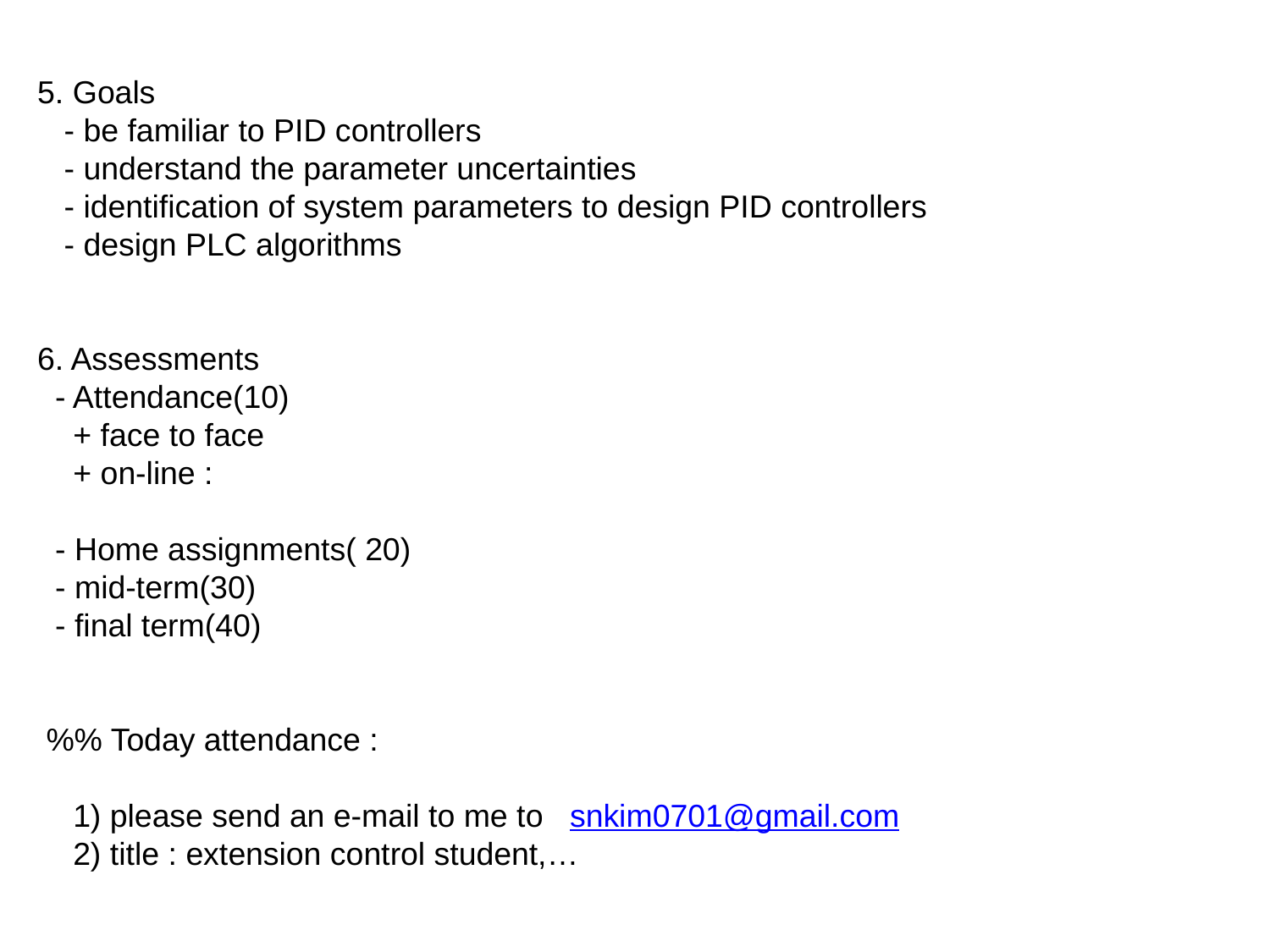

5. Goals
   - be familiar to PID controllers
   - understand the parameter uncertainties
   - identification of system parameters to design PID controllers
   - design PLC algorithms

6. Assessments
  - Attendance(10)
    + face to face
    + on-line :

  - Home assignments( 20)
  - mid-term(30)
  - final term(40)

 %% Today attendance :

    1) please send an e-mail to me to   snkim0701@gmail.com
    2) title : extension control student,…